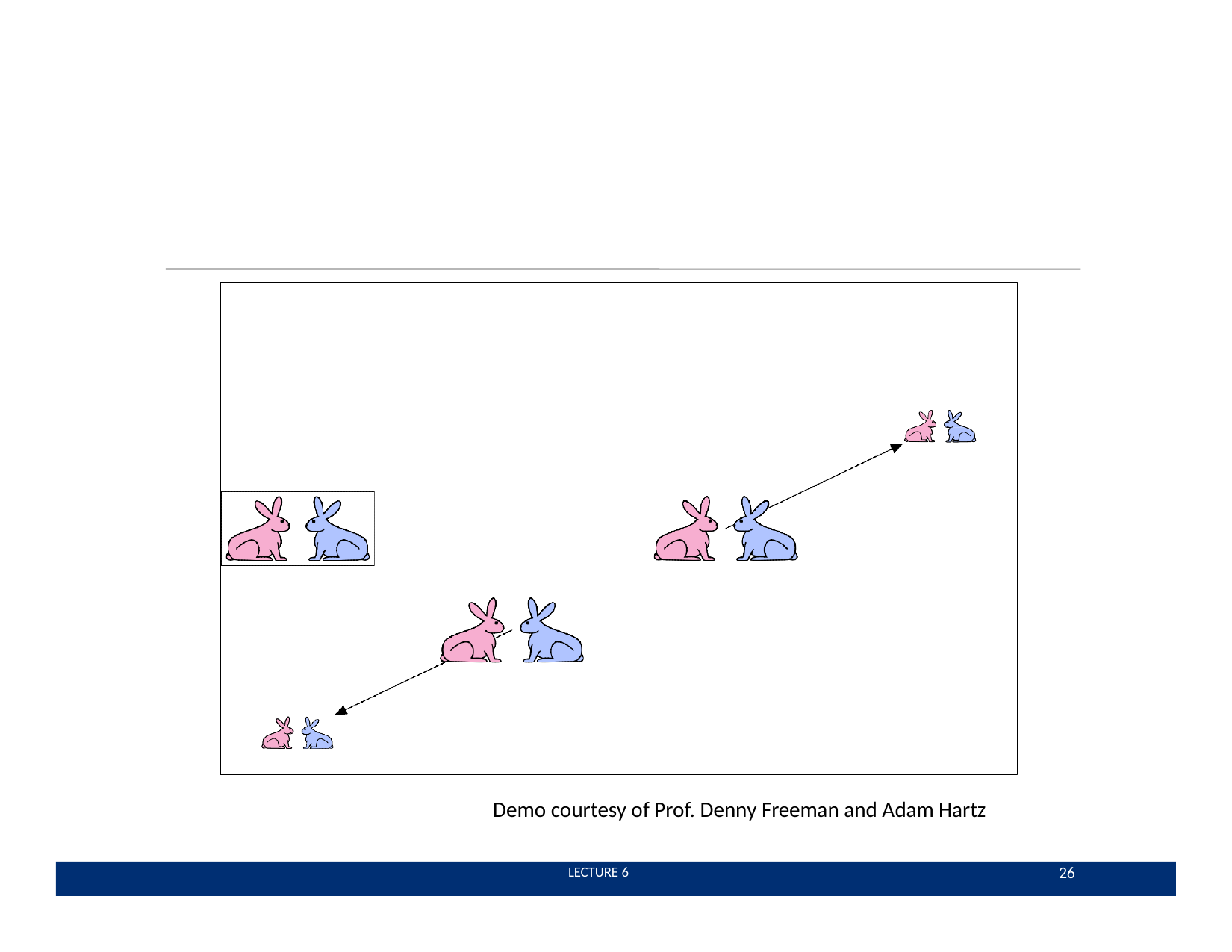

Demo courtesy of Prof. Denny Freeman and Adam Hartz
26
 LECTURE 6